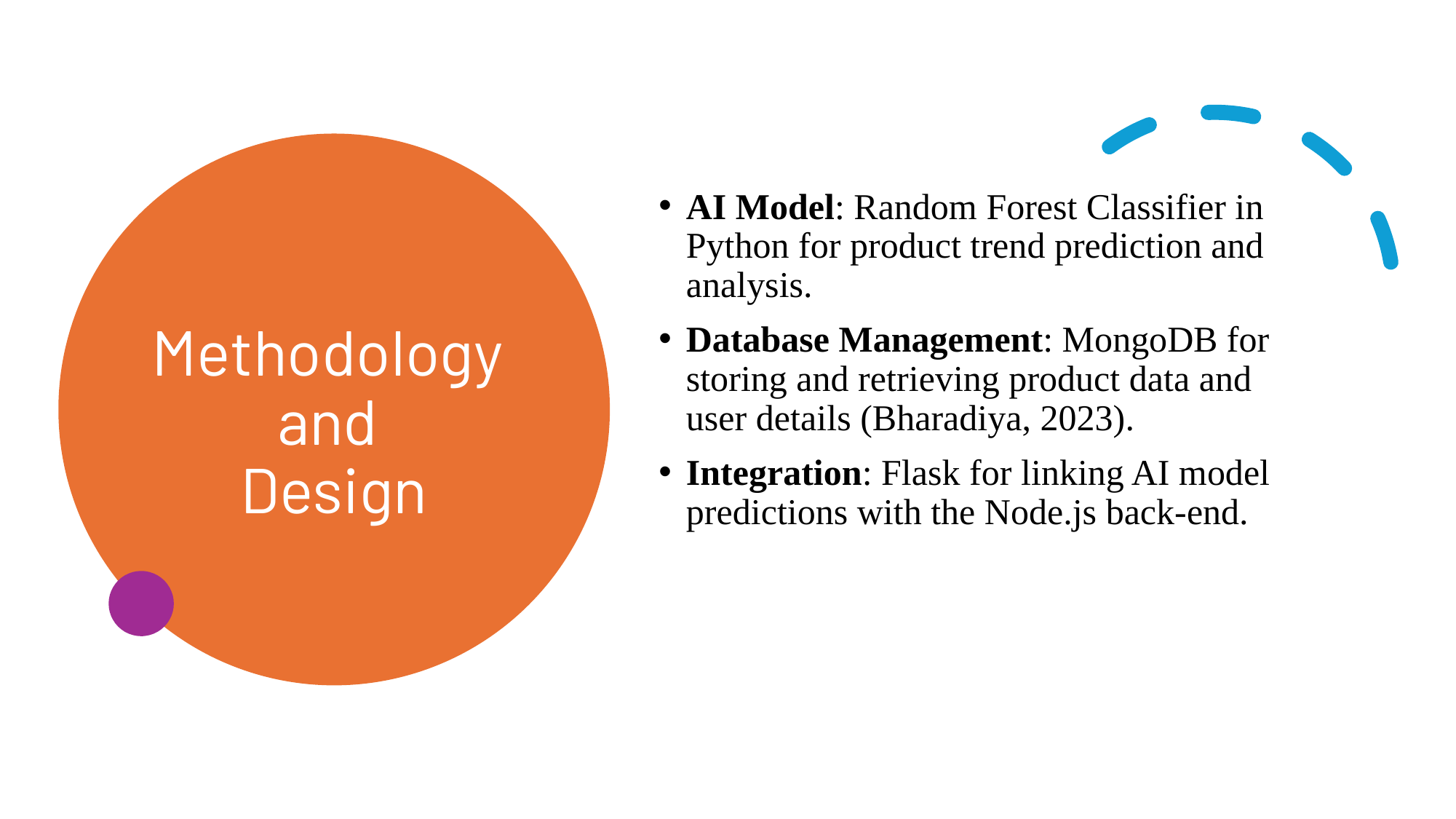

AI Model: Random Forest Classifier in Python for product trend prediction and analysis.
Database Management: MongoDB for storing and retrieving product data and user details (Bharadiya, 2023).
Integration: Flask for linking AI model predictions with the Node.js back-end.

# Methodology and Design